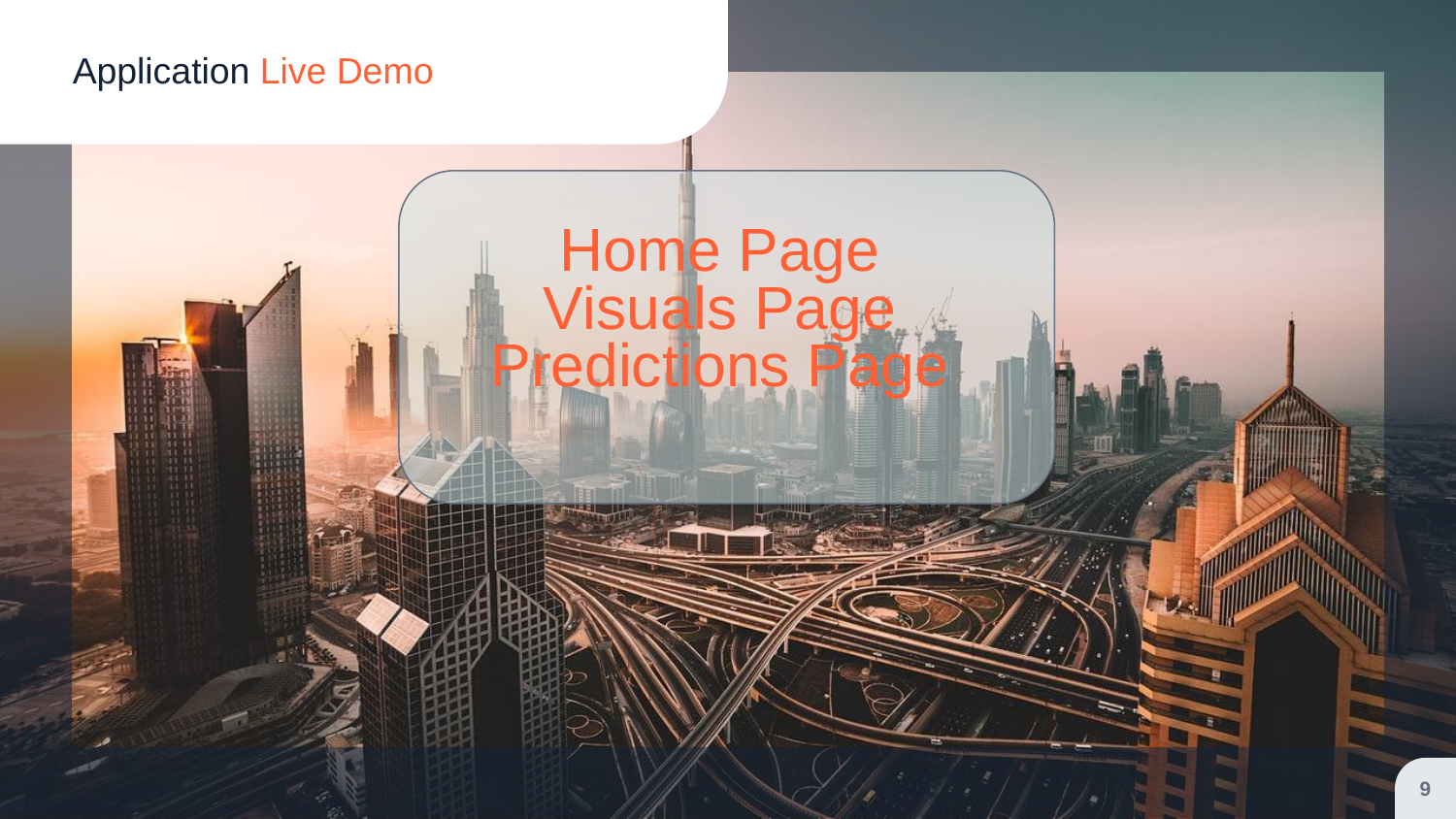

Application Live Demo

Home Page
Visuals Page
Predictions Page

9